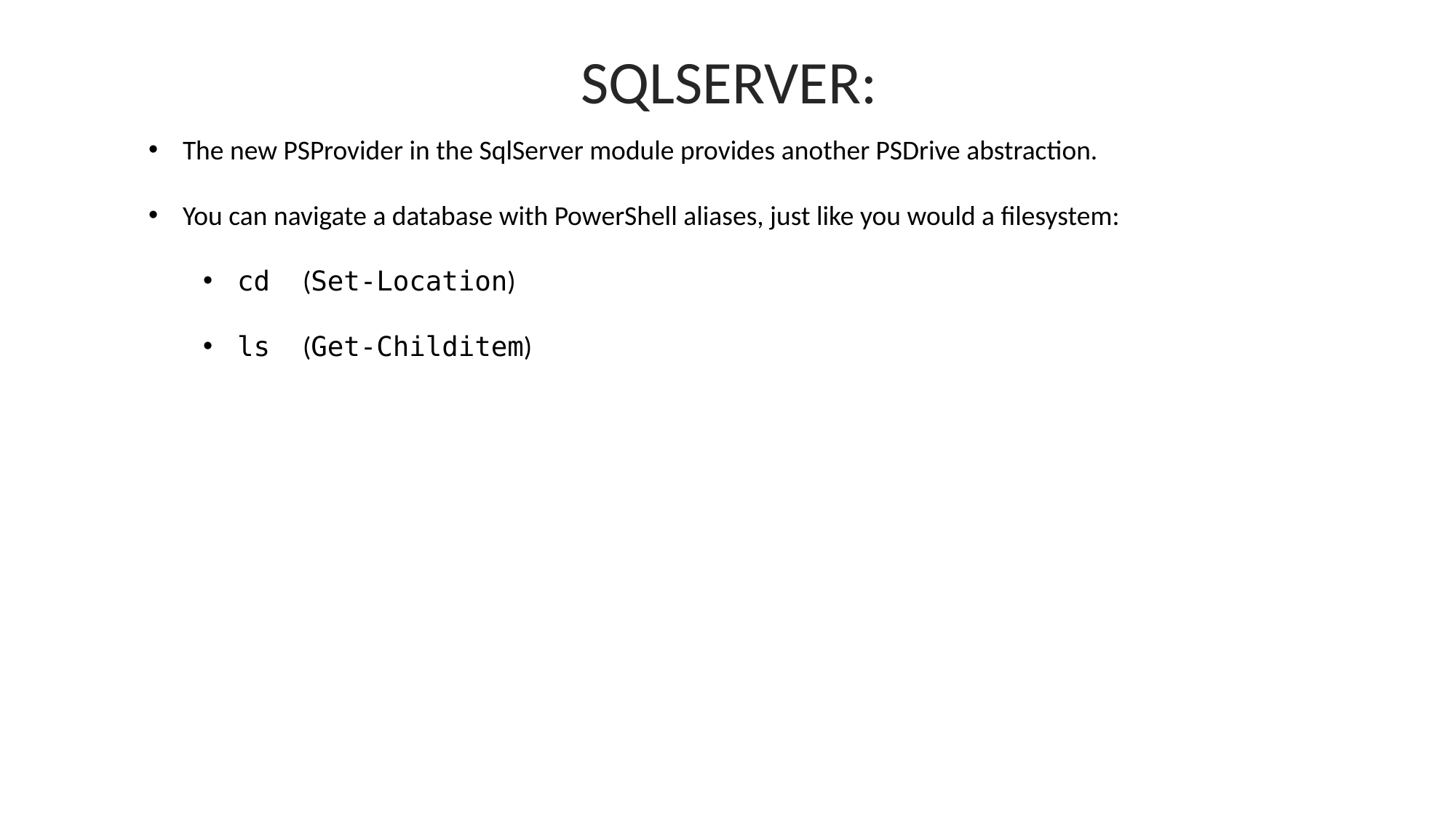

SQLSERVER:
The new PSProvider in the SqlServer module provides another PSDrive abstraction.

You can navigate a database with PowerShell aliases, just like you would a filesystem:

cd  (Set-Location)

ls  (Get-Childitem)